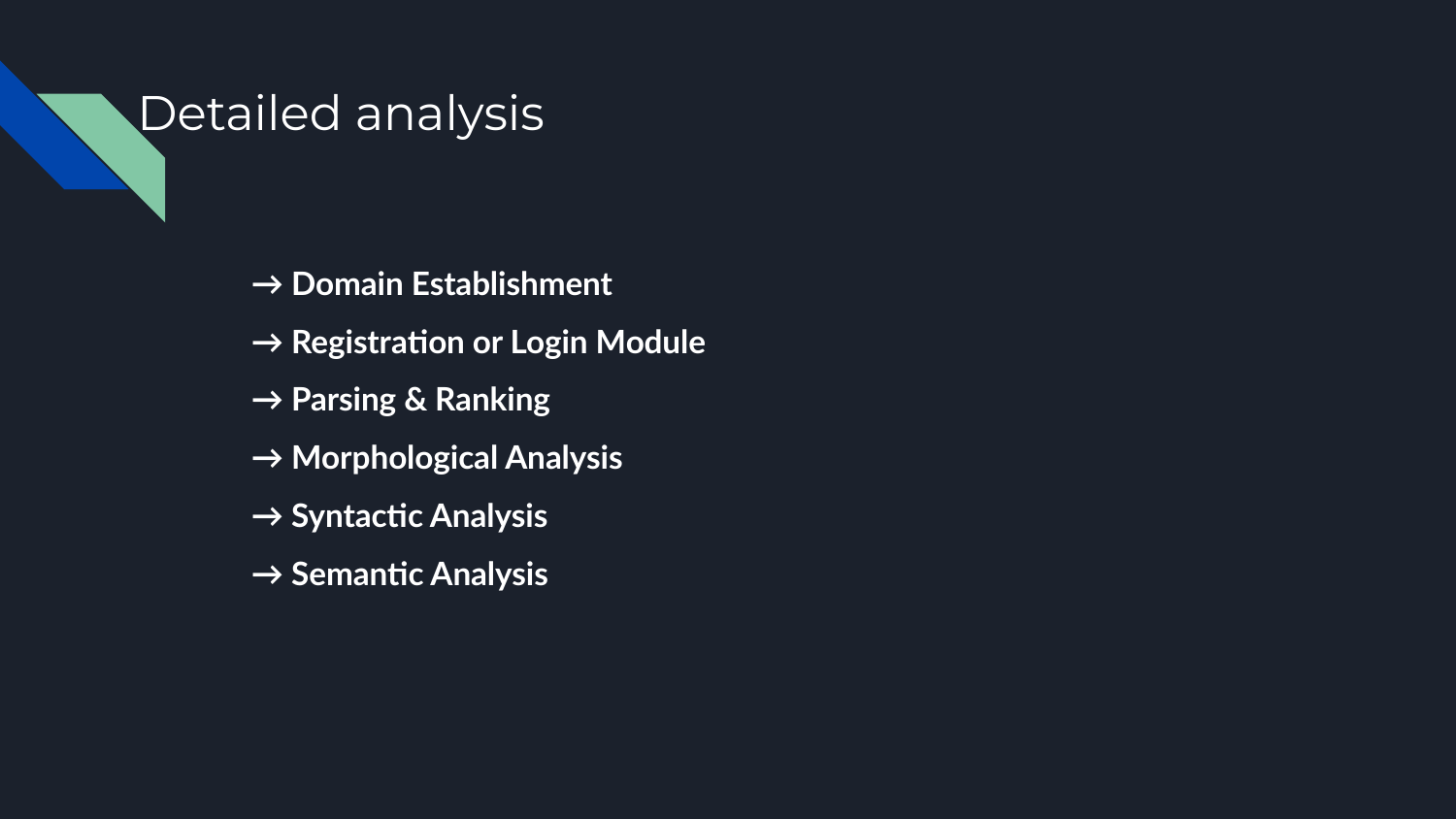

# Detailed analysis
→ Domain Establishment
→ Registration or Login Module
→ Parsing & Ranking
→ Morphological Analysis
→ Syntactic Analysis
→ Semantic Analysis